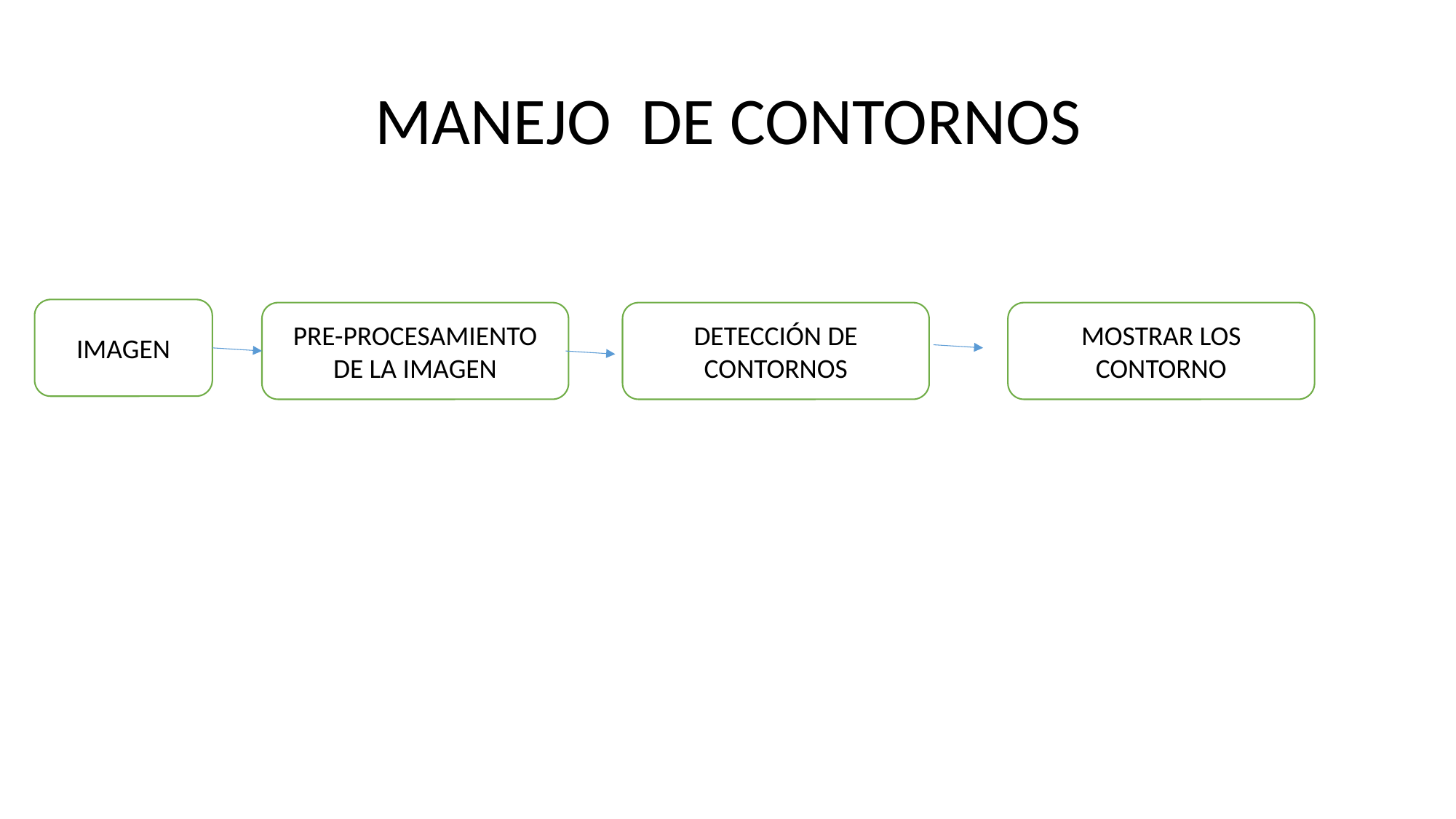

# MANEJO  DE CONTORNOS

IMAGEN
DETECCIÓN DE CONTORNOS
MOSTRAR LOS CONTORNO
PRE-PROCESAMIENTO DE LA IMAGEN